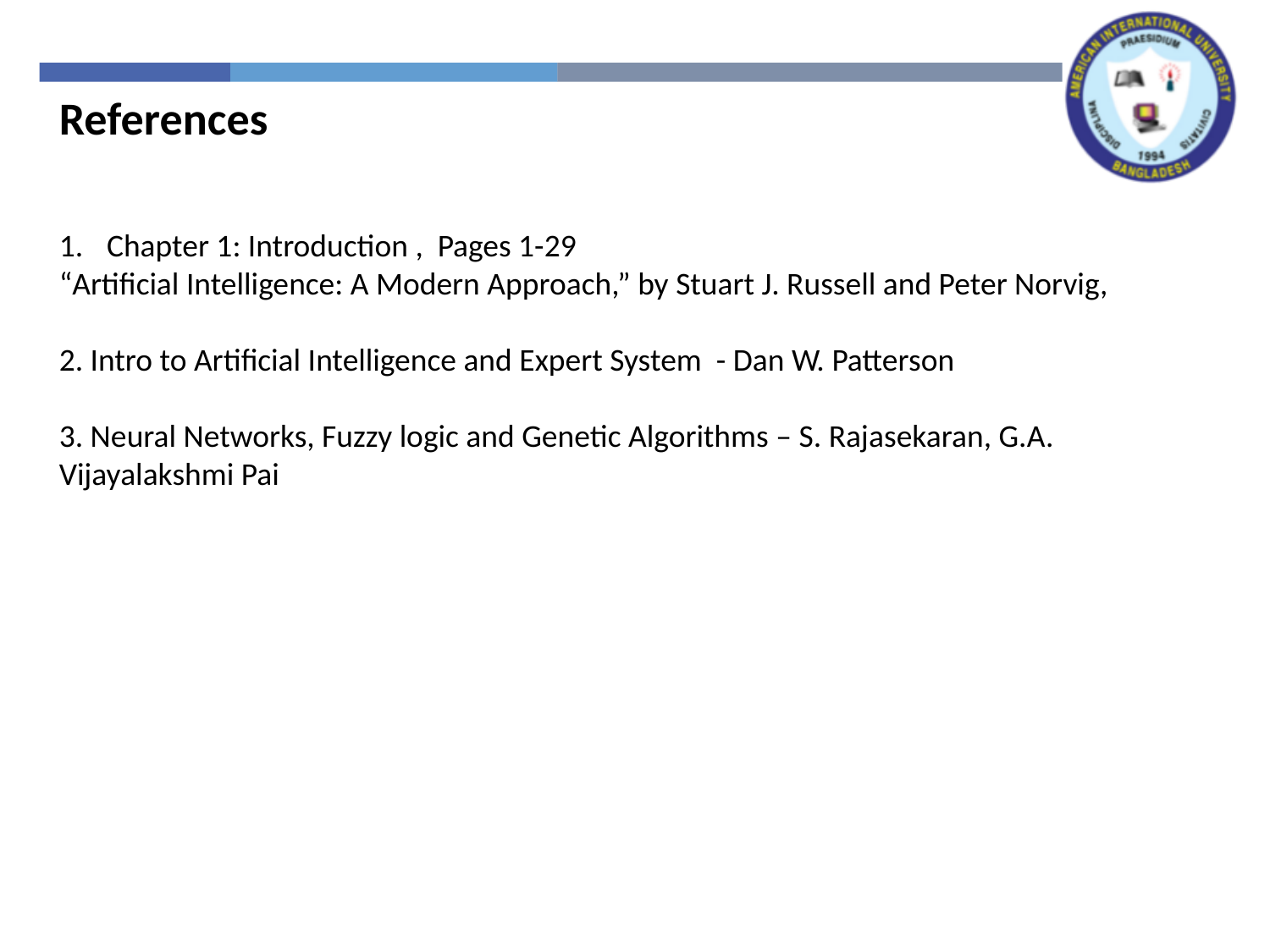

References
Chapter 1: Introduction ,  Pages 1-29
“Artificial Intelligence: A Modern Approach,” by Stuart J. Russell and Peter Norvig,

2. Intro to Artificial Intelligence and Expert System  - Dan W. Patterson

3. Neural Networks, Fuzzy logic and Genetic Algorithms – S. Rajasekaran, G.A. Vijayalakshmi Pai